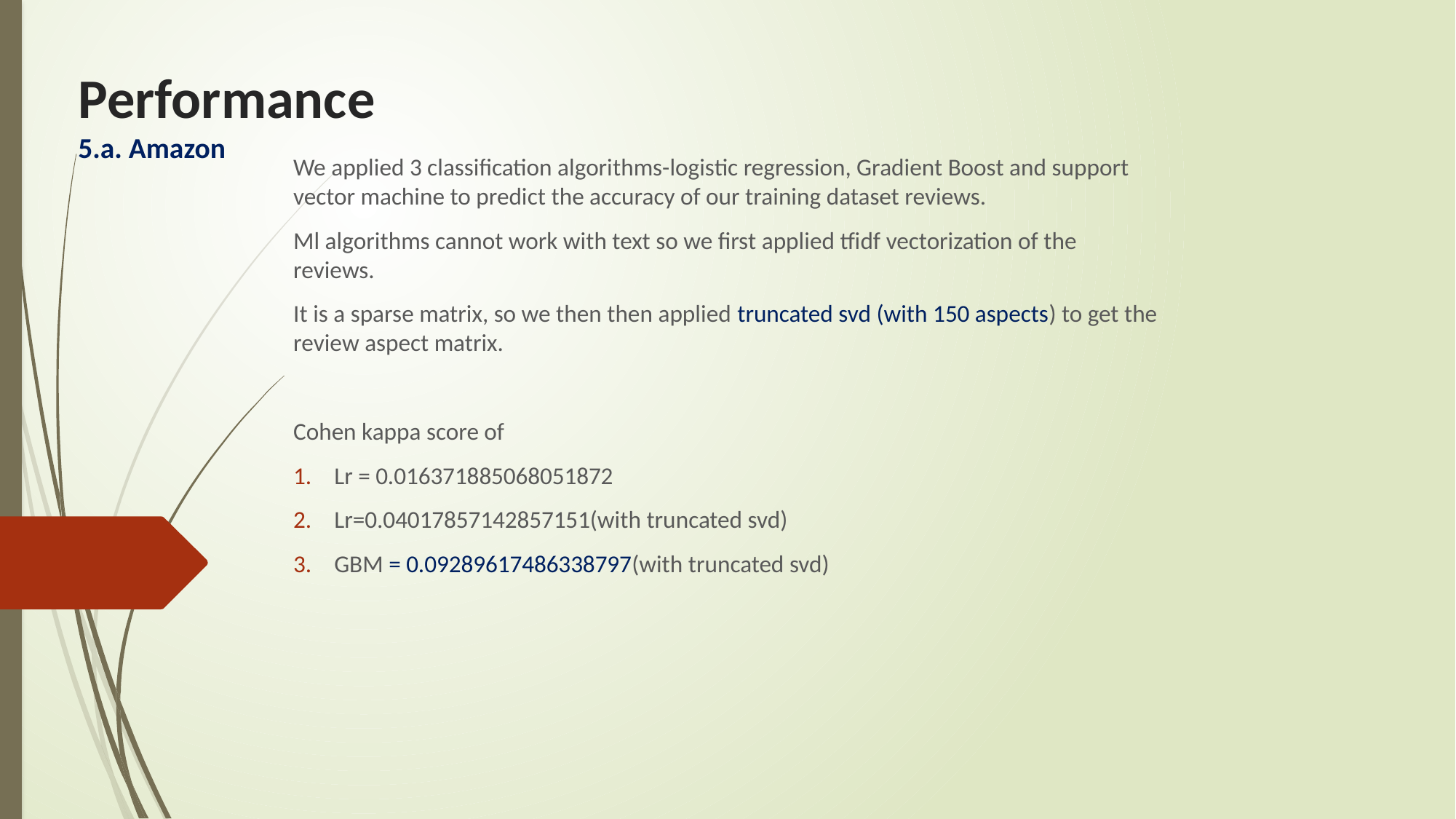

# Performance 5.a. Amazon
We applied 3 classification algorithms-logistic regression, Gradient Boost and support vector machine to predict the accuracy of our training dataset reviews.
Ml algorithms cannot work with text so we first applied tfidf vectorization of the reviews.
It is a sparse matrix, so we then then applied truncated svd (with 150 aspects) to get the review aspect matrix.

Cohen kappa score of
Lr = 0.016371885068051872
Lr=0.04017857142857151(with truncated svd)
GBM = 0.09289617486338797(with truncated svd)